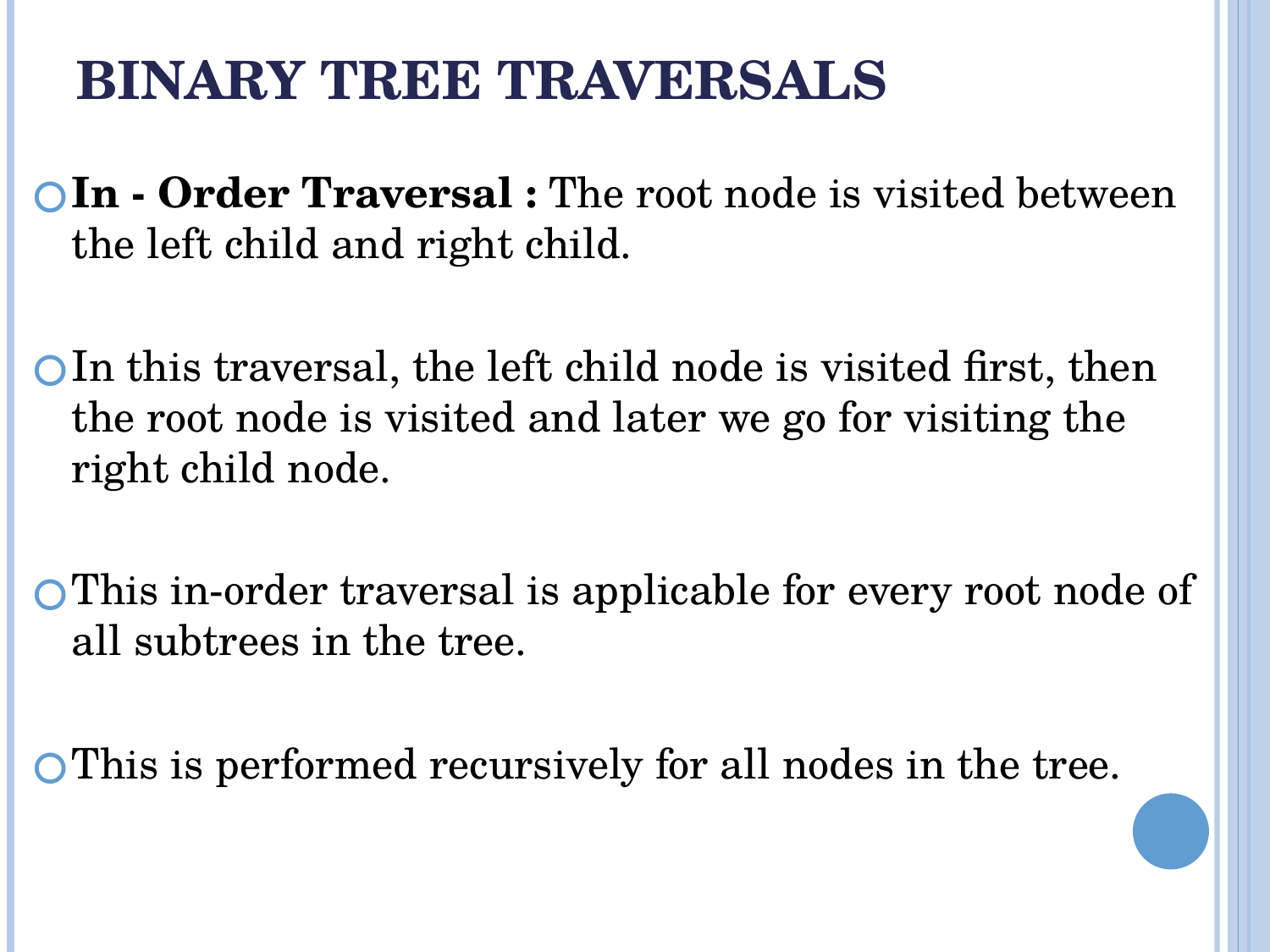

# Binary Tree Traversals
In - Order Traversal : The root node is visited between the left child and right child.

In this traversal, the left child node is visited first, then the root node is visited and later we go for visiting the right child node.

This in-order traversal is applicable for every root node of all subtrees in the tree.

This is performed recursively for all nodes in the tree.